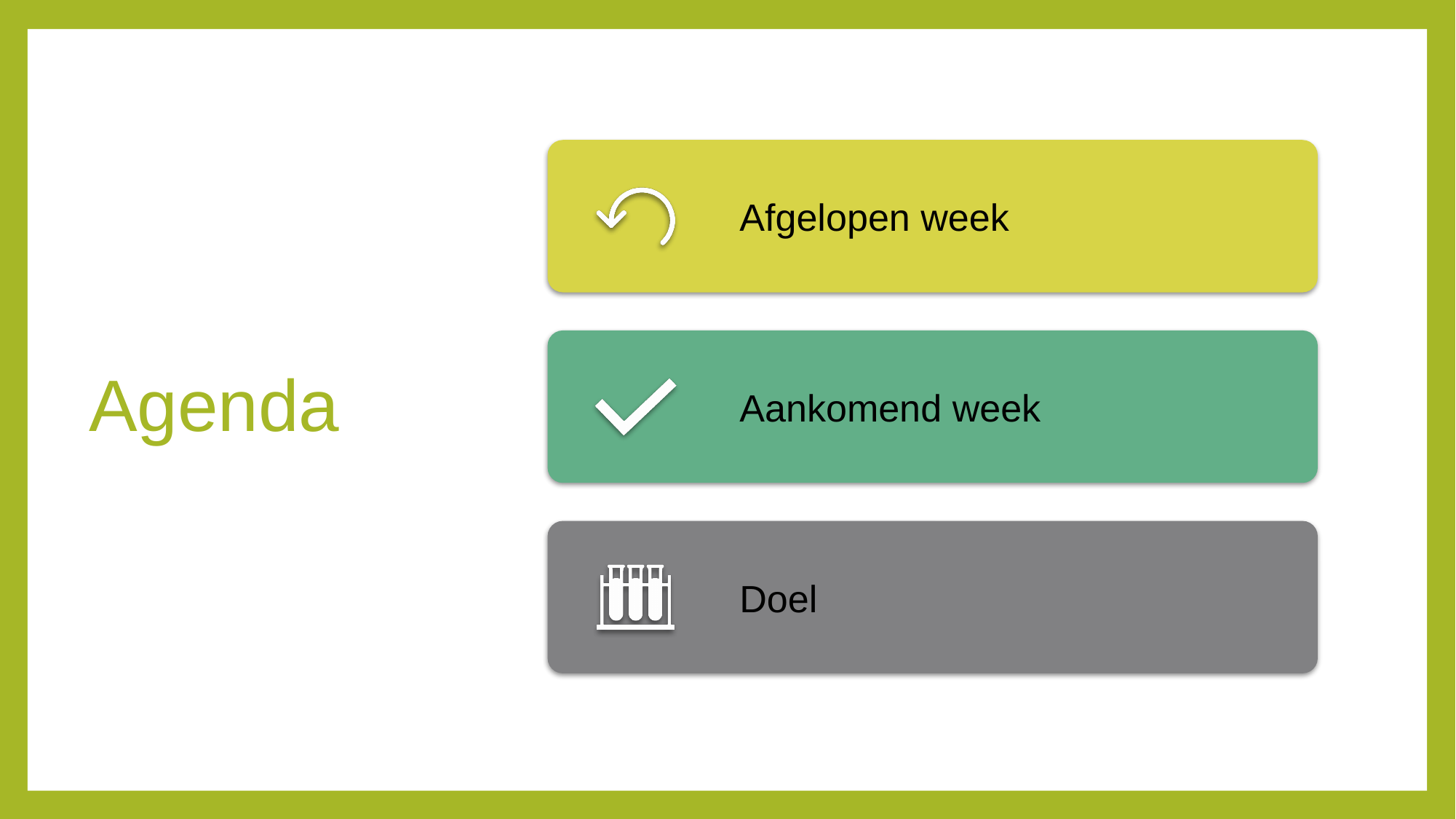

# Agenda
Afgelopen week
Aankomend week
Doel